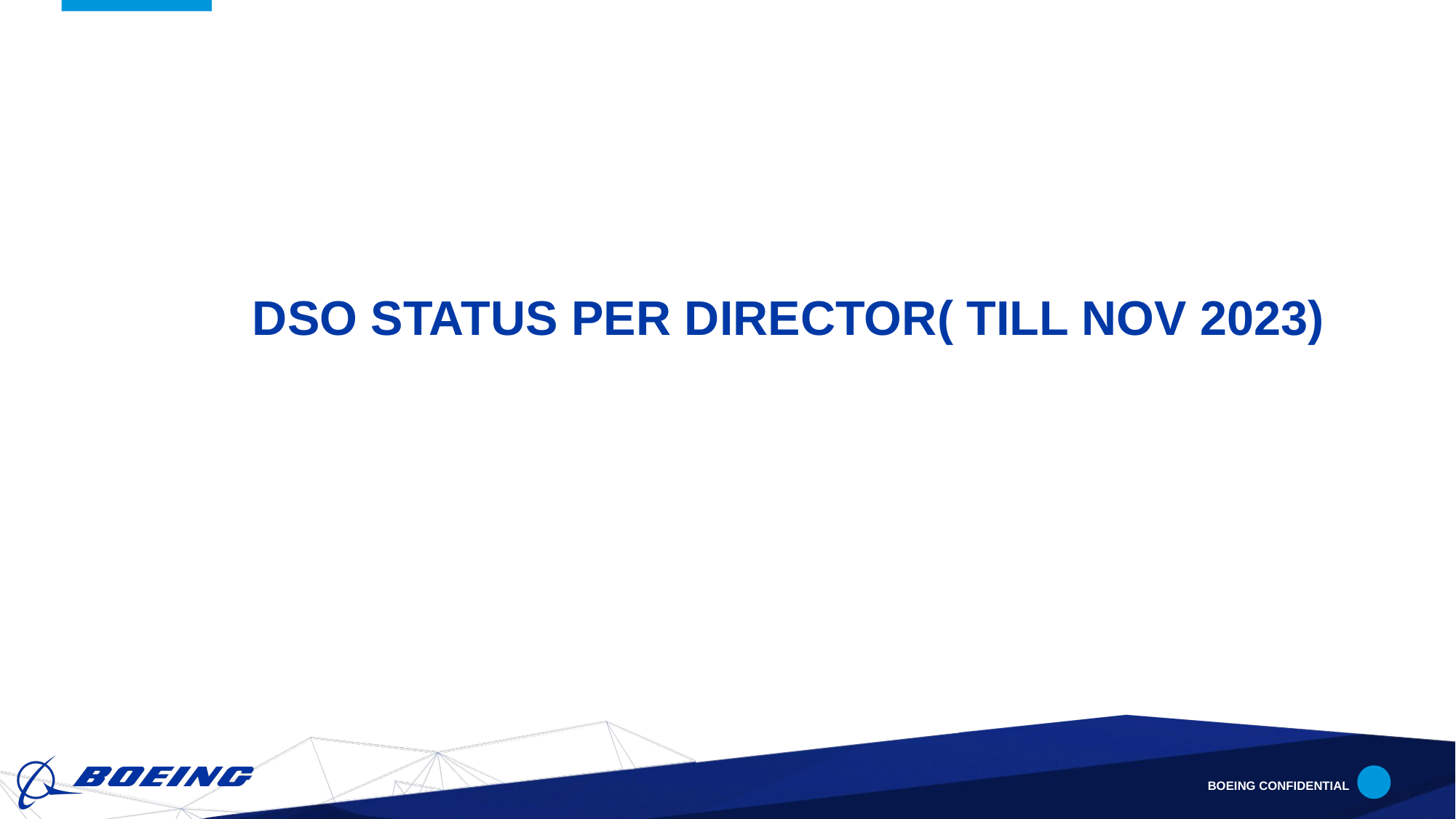

# DSO STATUS PER DIRECTOR( till NOV 2023)